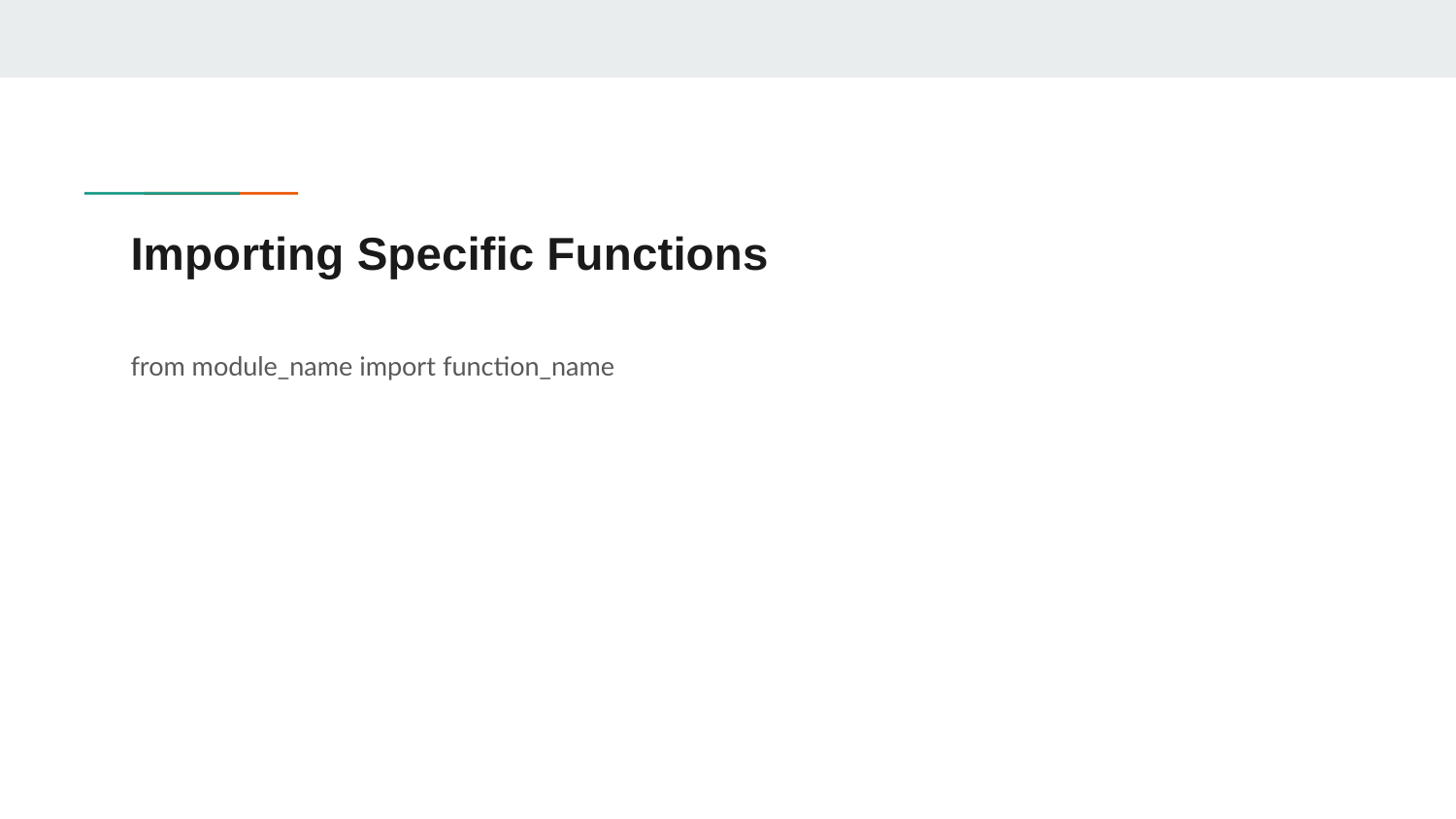

# Importing Specific Functions
from module_name import function_name